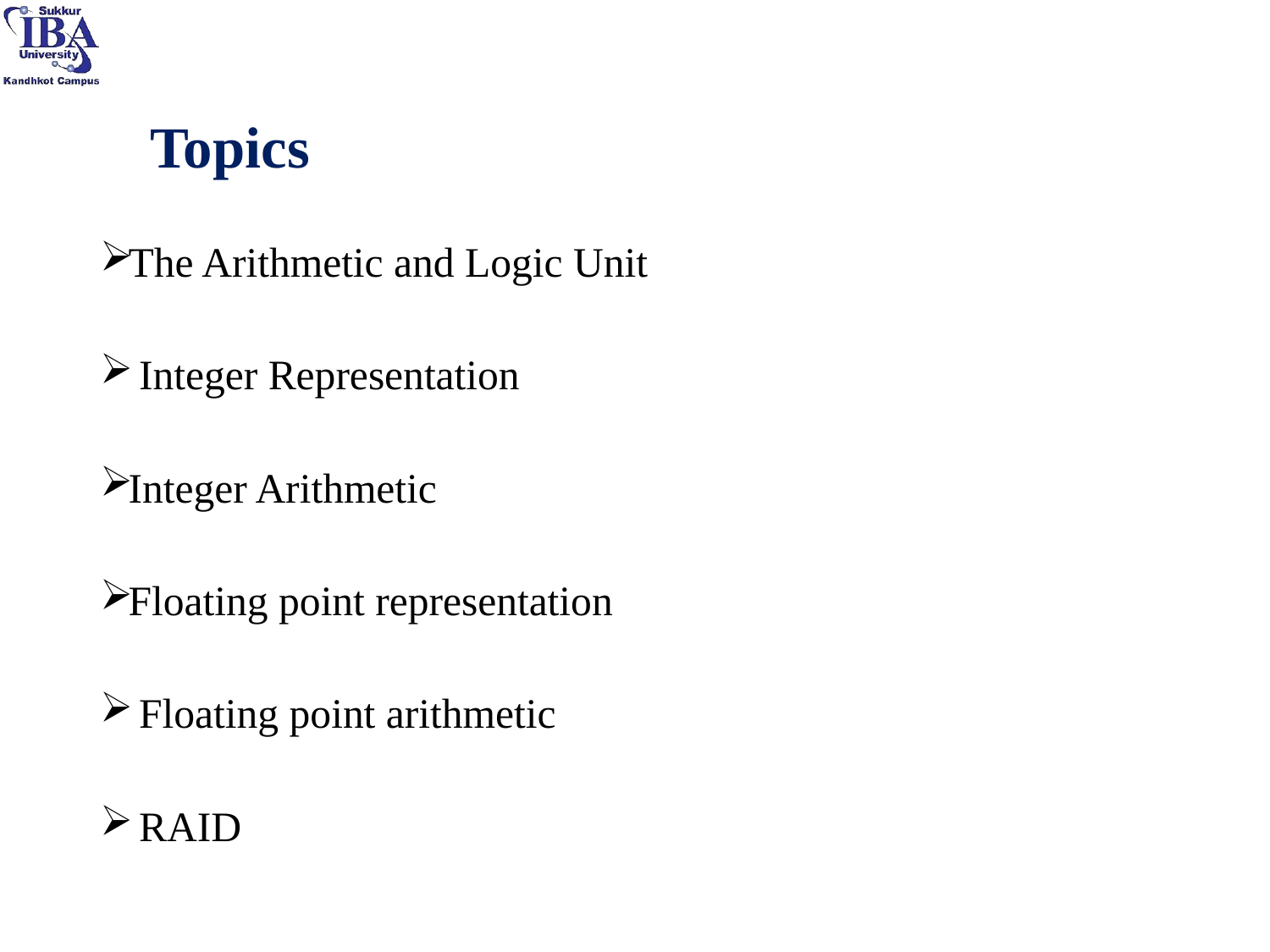

# Topics
The Arithmetic and Logic Unit

 Integer Representation

Integer Arithmetic

Floating point representation

 Floating point arithmetic

 RAID